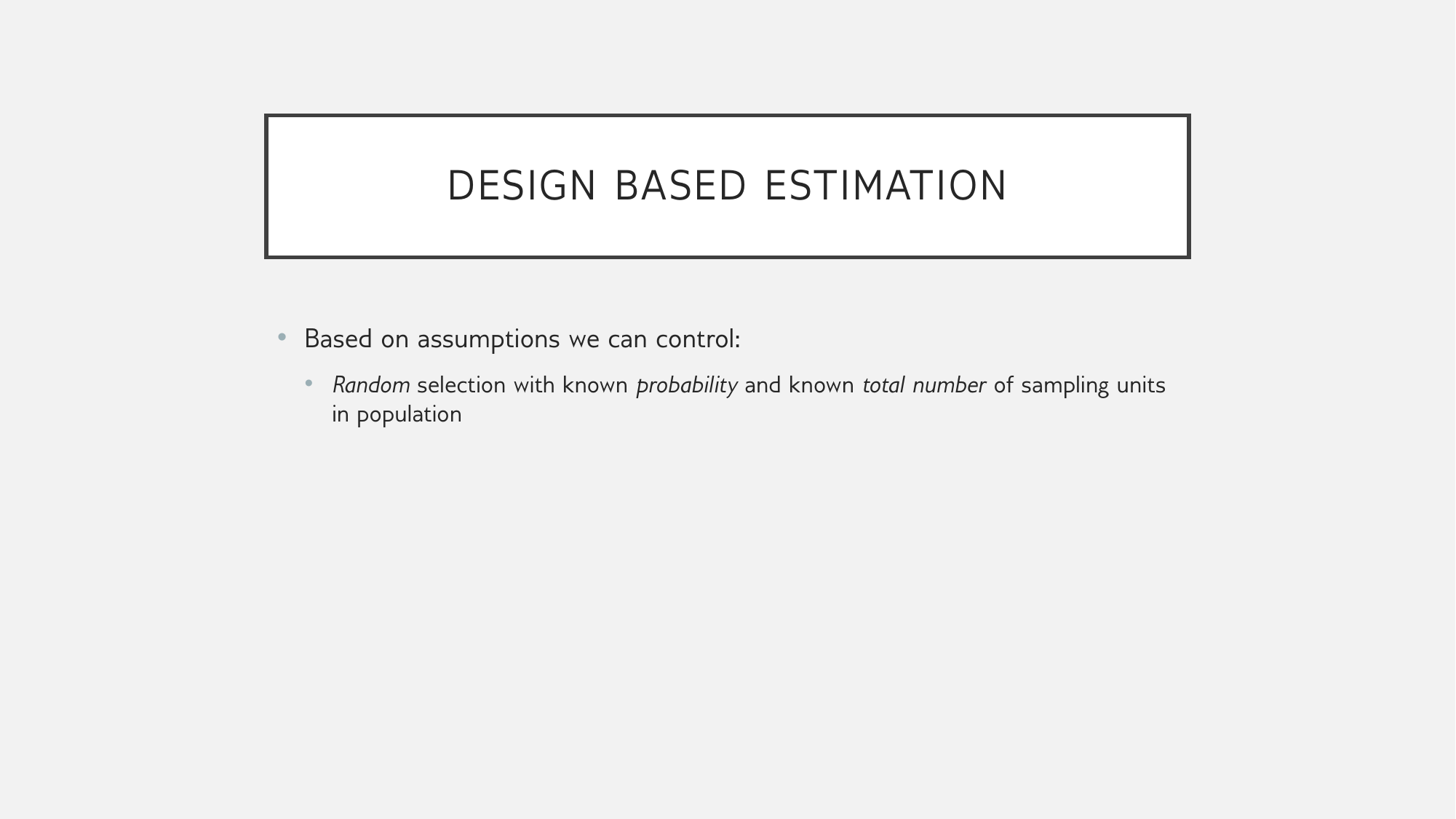

# Design based estimation
Based on assumptions we can control:
Random selection with known probability and known total number of sampling units in population